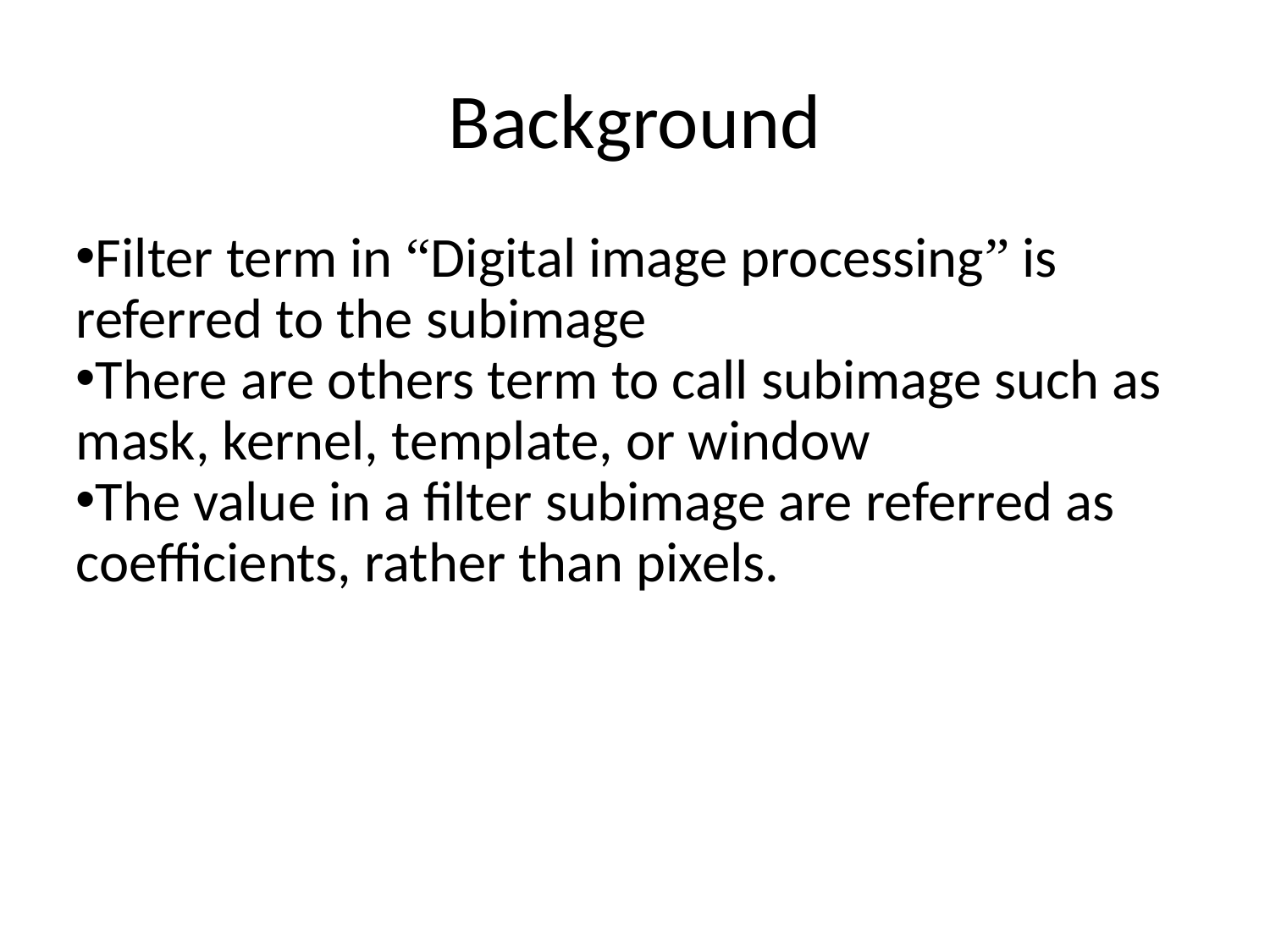

Background
Filter term in “Digital image processing” is referred to the subimage
There are others term to call subimage such as mask, kernel, template, or window
The value in a filter subimage are referred as coefficients, rather than pixels.